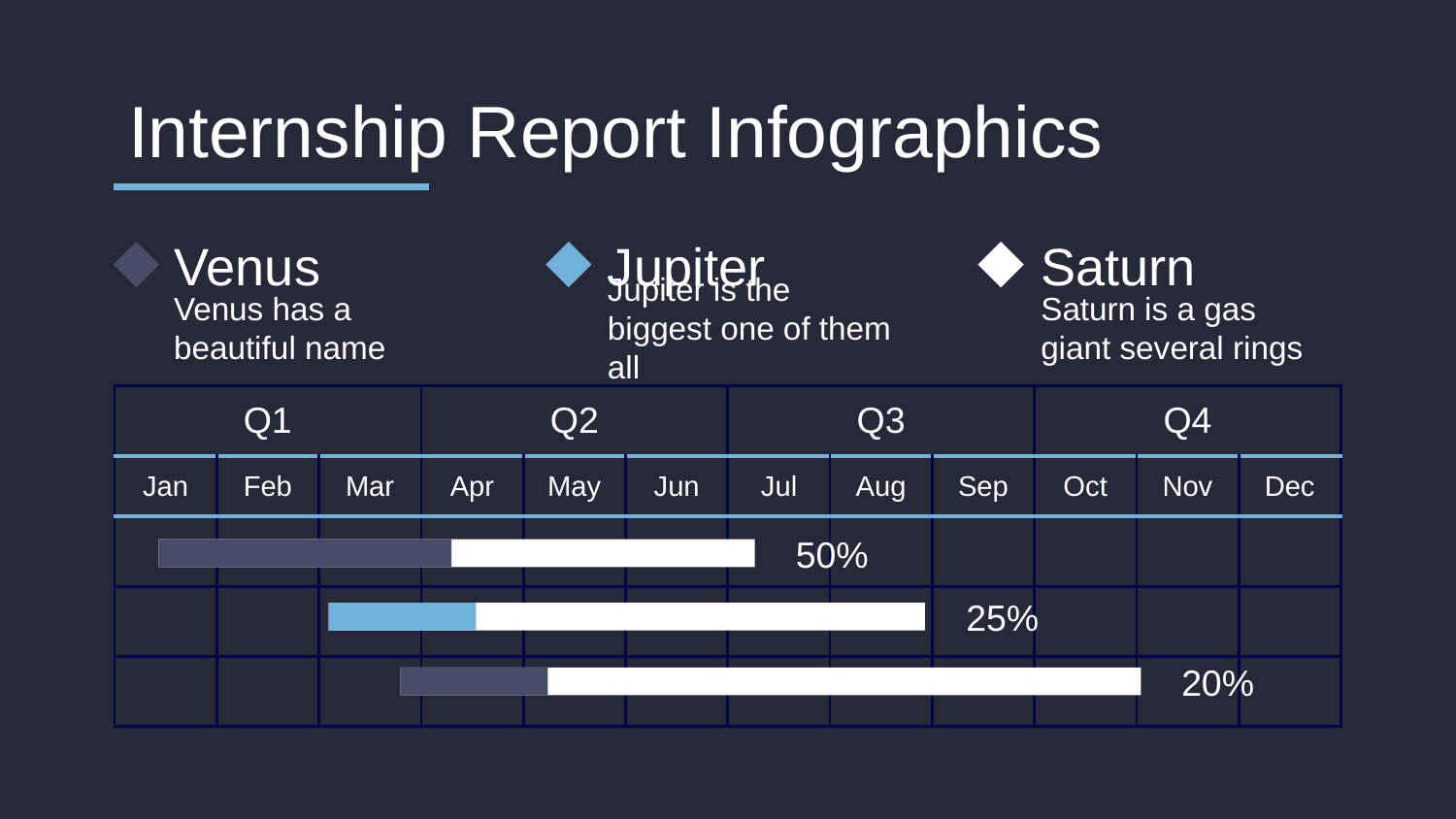

# Internship Report Infographics
Jupiter
Jupiter is the biggest one of them all

Saturn
Saturn is a gas giant several rings

Venus
Venus has a beautiful name

| Q1 |  |  | Q2 |  |  | Q3 |  |  | Q4 |  |  |
| --- | --- | --- | --- | --- | --- | --- | --- | --- | --- | --- | --- |
| Jan | Feb | Mar | Apr | May | Jun | Jul | Aug | Sep | Oct | Nov | Dec |
|  |  |  |  |  |  |  |  |  |  |  |  |
|  |  |  |  |  |  |  |  |  |  |  |  |
|  |  |  |  |  |  |  |  |  |  |  |  |
50%

25%

20%